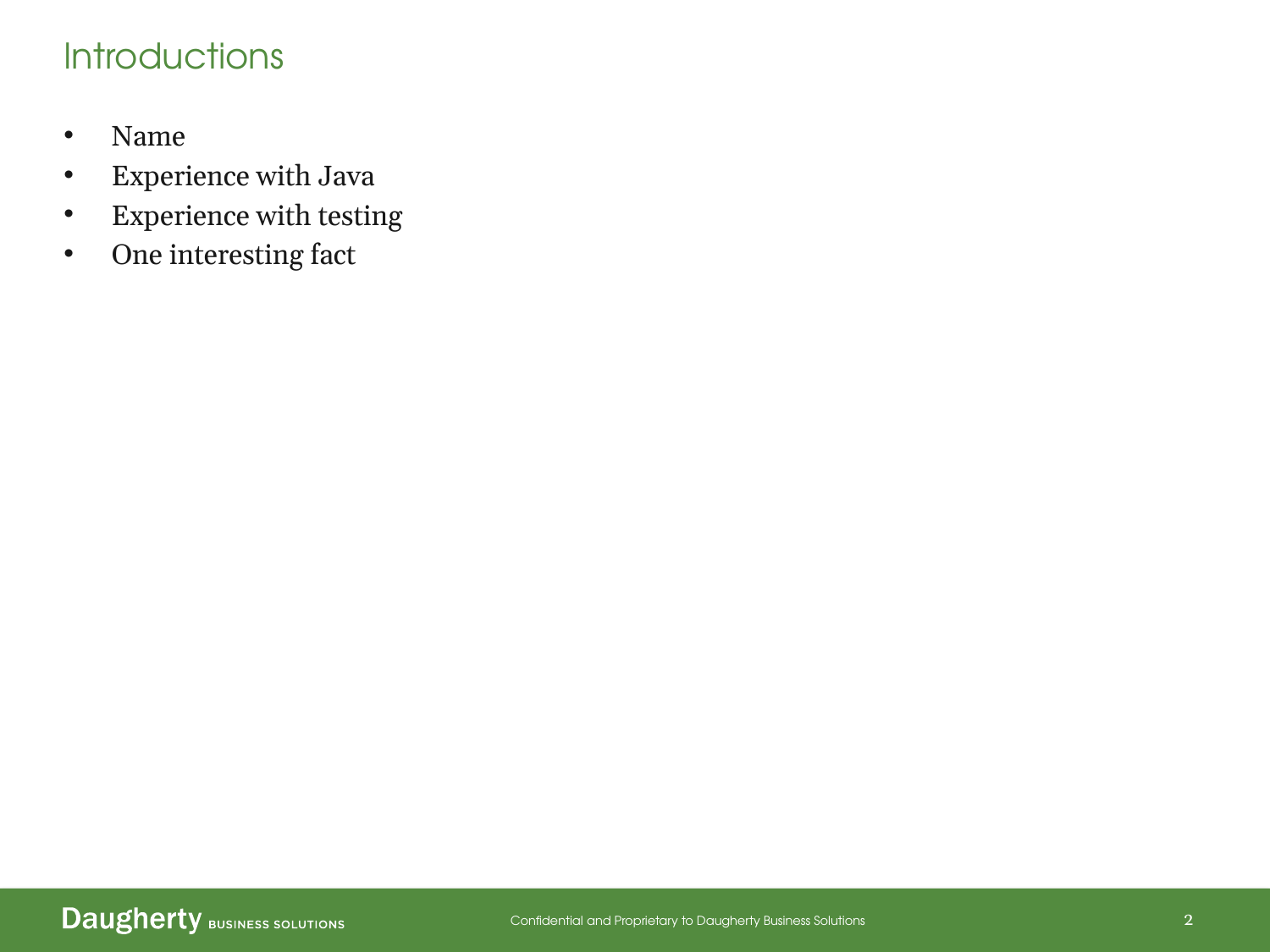

# Introductions
Name
Experience with Java
Experience with testing
One interesting fact
2